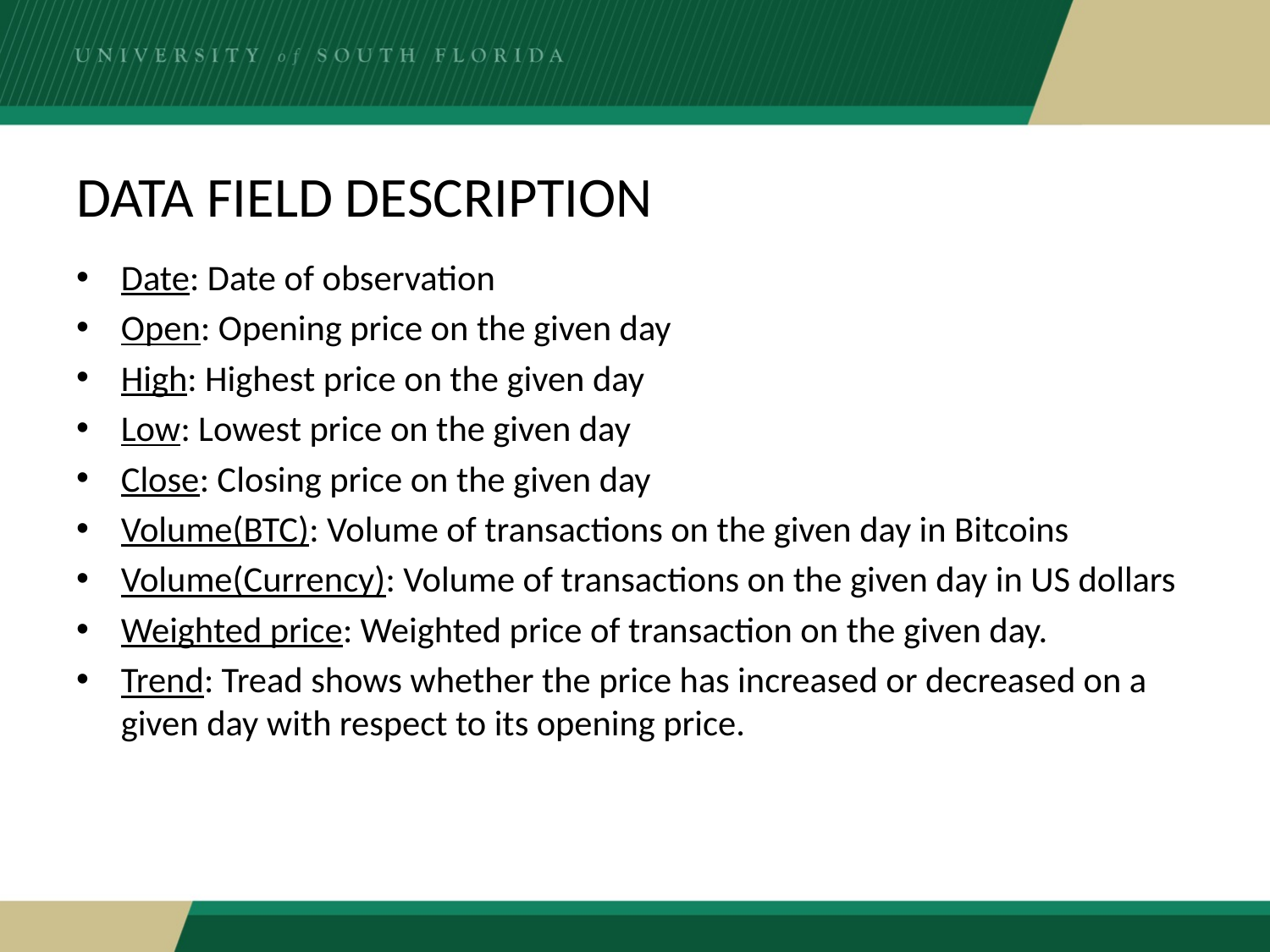

# Data Field Description
Date: Date of observation
Open: Opening price on the given day
High: Highest price on the given day
Low: Lowest price on the given day
Close: Closing price on the given day
Volume(BTC): Volume of transactions on the given day in Bitcoins
Volume(Currency): Volume of transactions on the given day in US dollars
Weighted price: Weighted price of transaction on the given day.
Trend: Tread shows whether the price has increased or decreased on a given day with respect to its opening price.